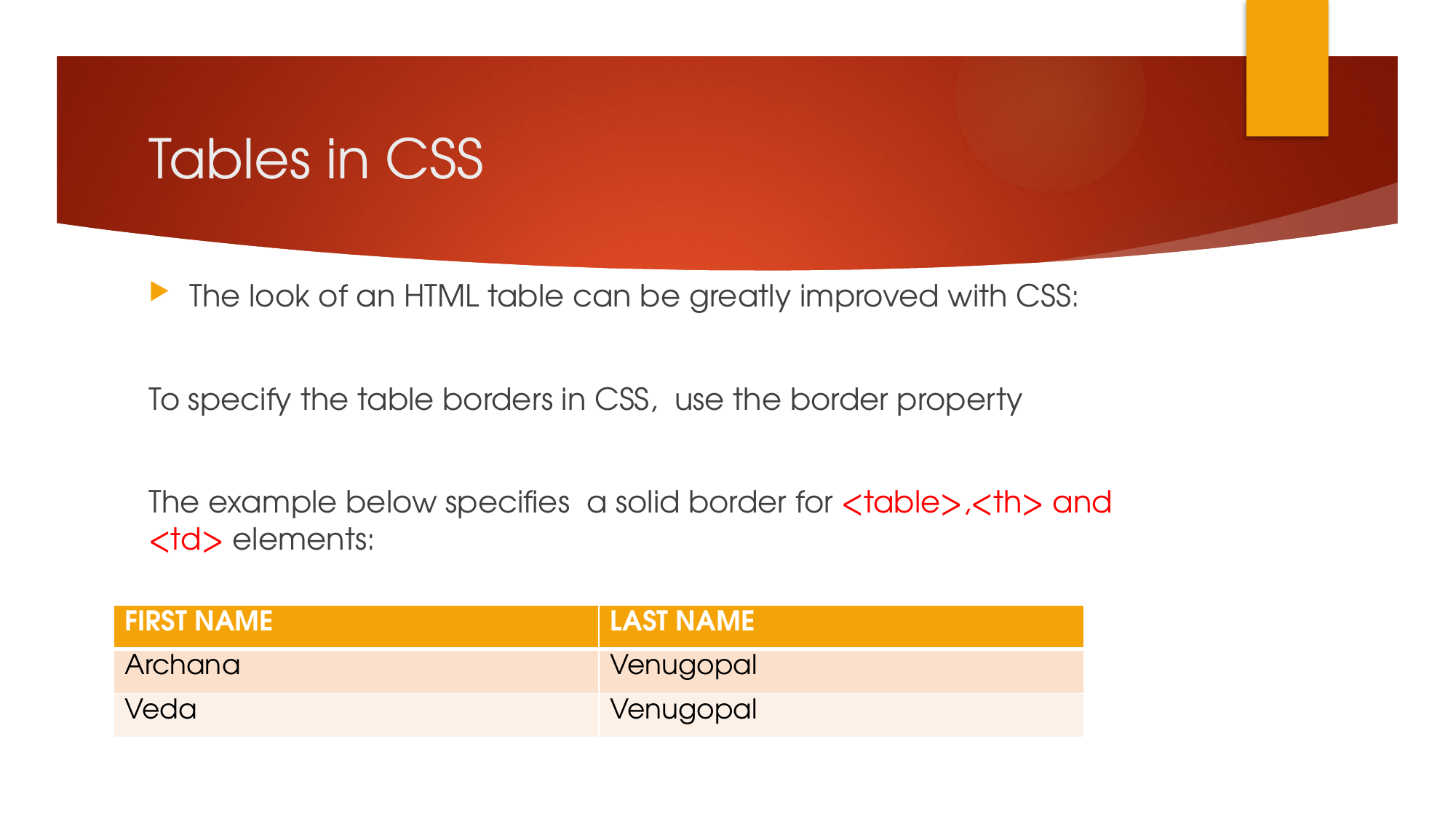

# Tables in CSS
The look of an HTML table can be greatly improved with CSS:

To specify the table borders in CSS,  use the border property

The example below specifies  a solid border for <table>,<th> and <td> elements:

| FIRST NAME | LAST NAME |
| --- | --- |
| Archana | Venugopal |
| Veda | Venugopal |